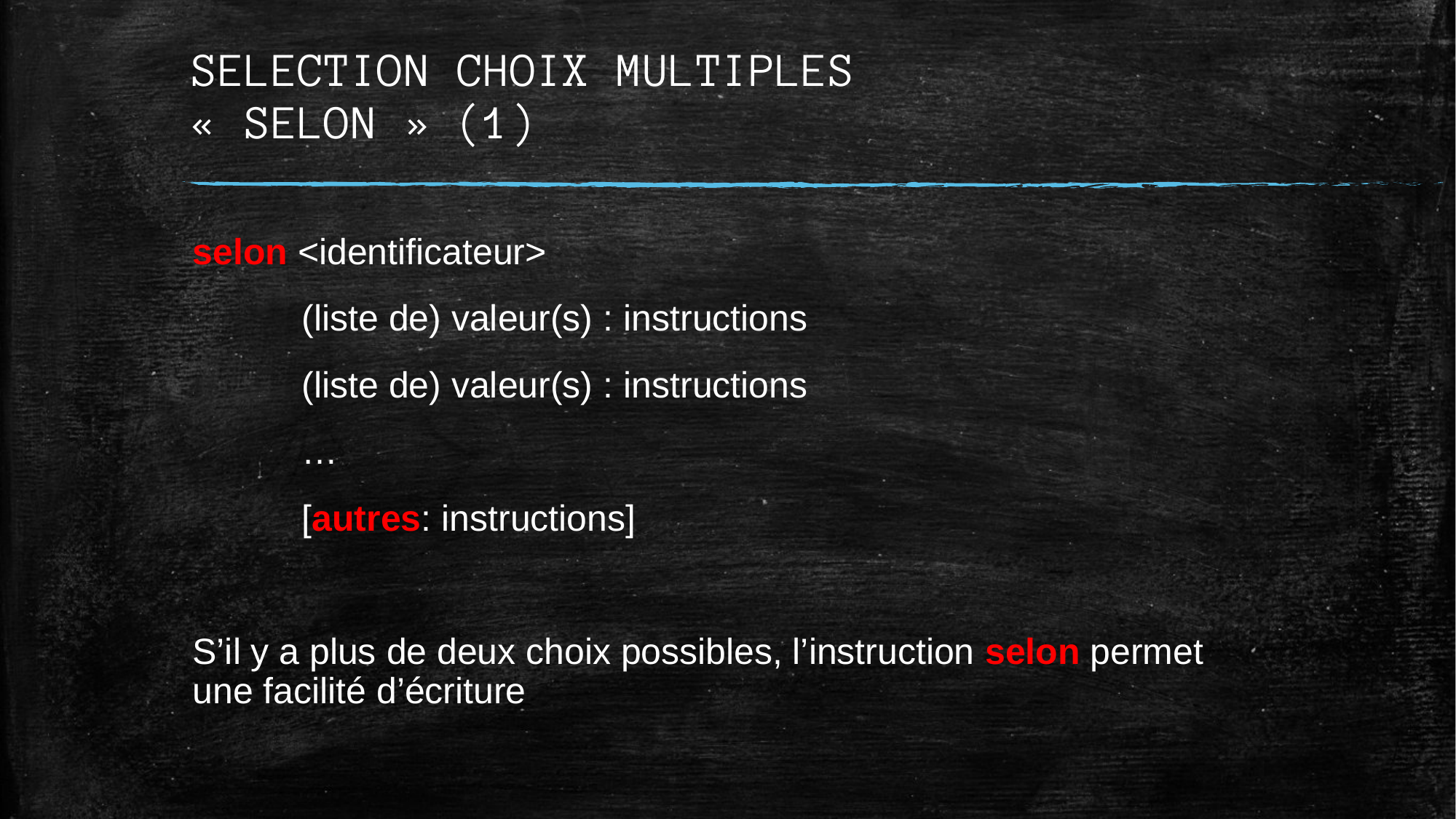

# SELECTION CHOIX MULTIPLES « SELON » (1)
selon <identificateur>
	(liste de) valeur(s) : instructions
	(liste de) valeur(s) : instructions
	…
	[autres: instructions]

S’il y a plus de deux choix possibles, l’instruction selon permet une facilité d’écriture